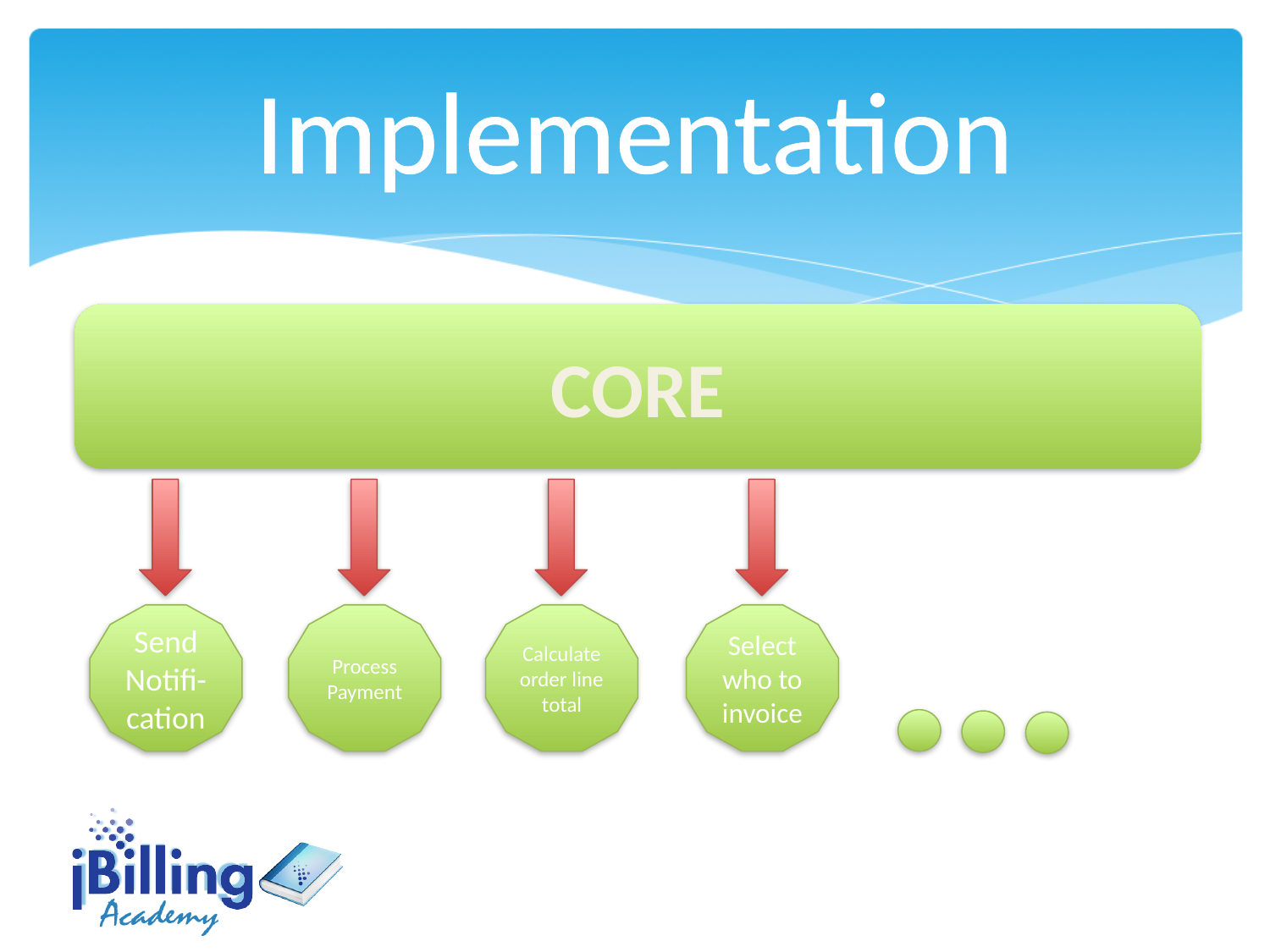

Implementation
CORE

Send Notifi-cation
Process Payment
Calculate order line total
Select who to invoice